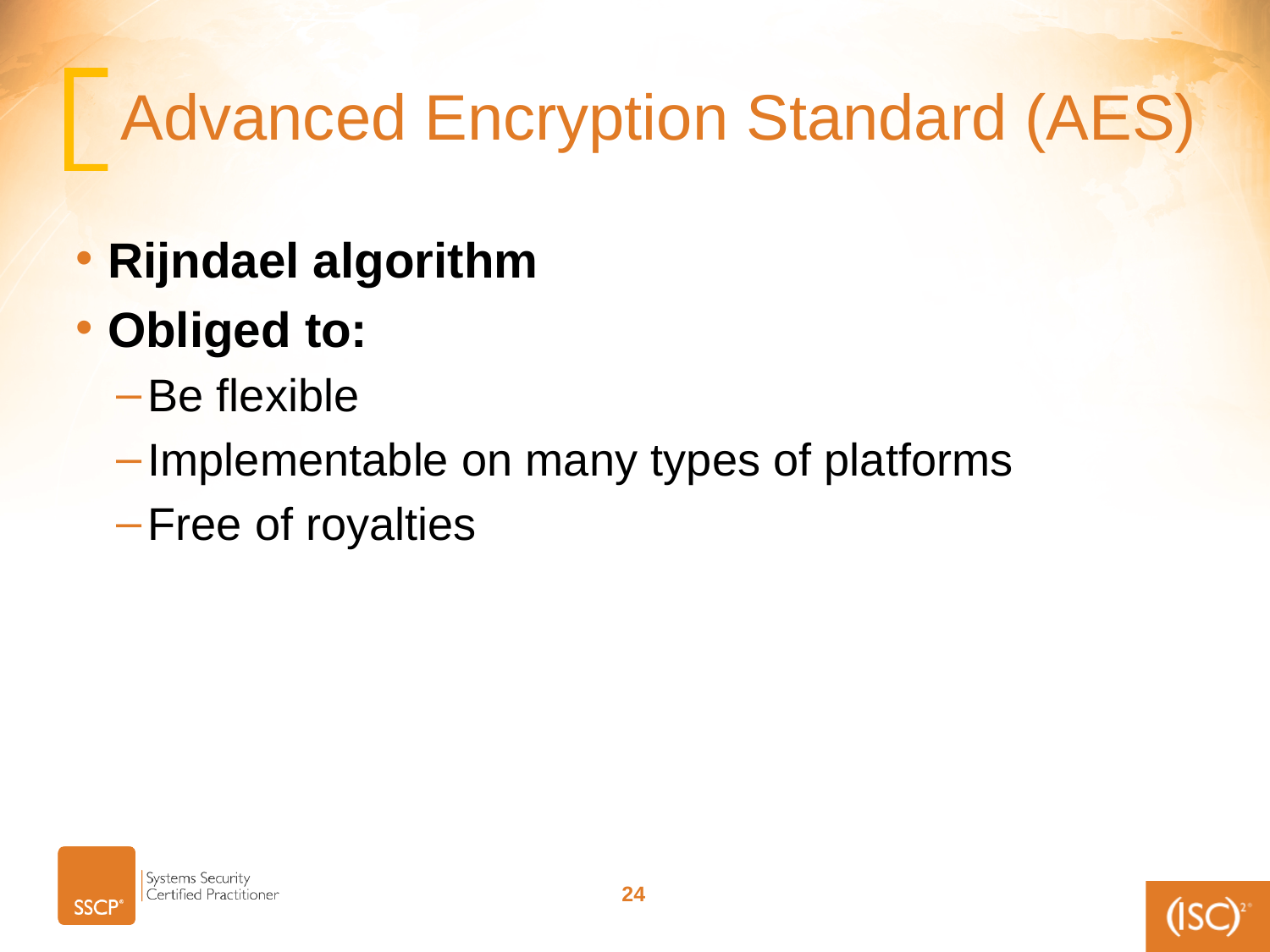

# Advanced Encryption Standard (AES)
Rijndael algorithm
Obliged to:
Be flexible
Implementable on many types of platforms
Free of royalties